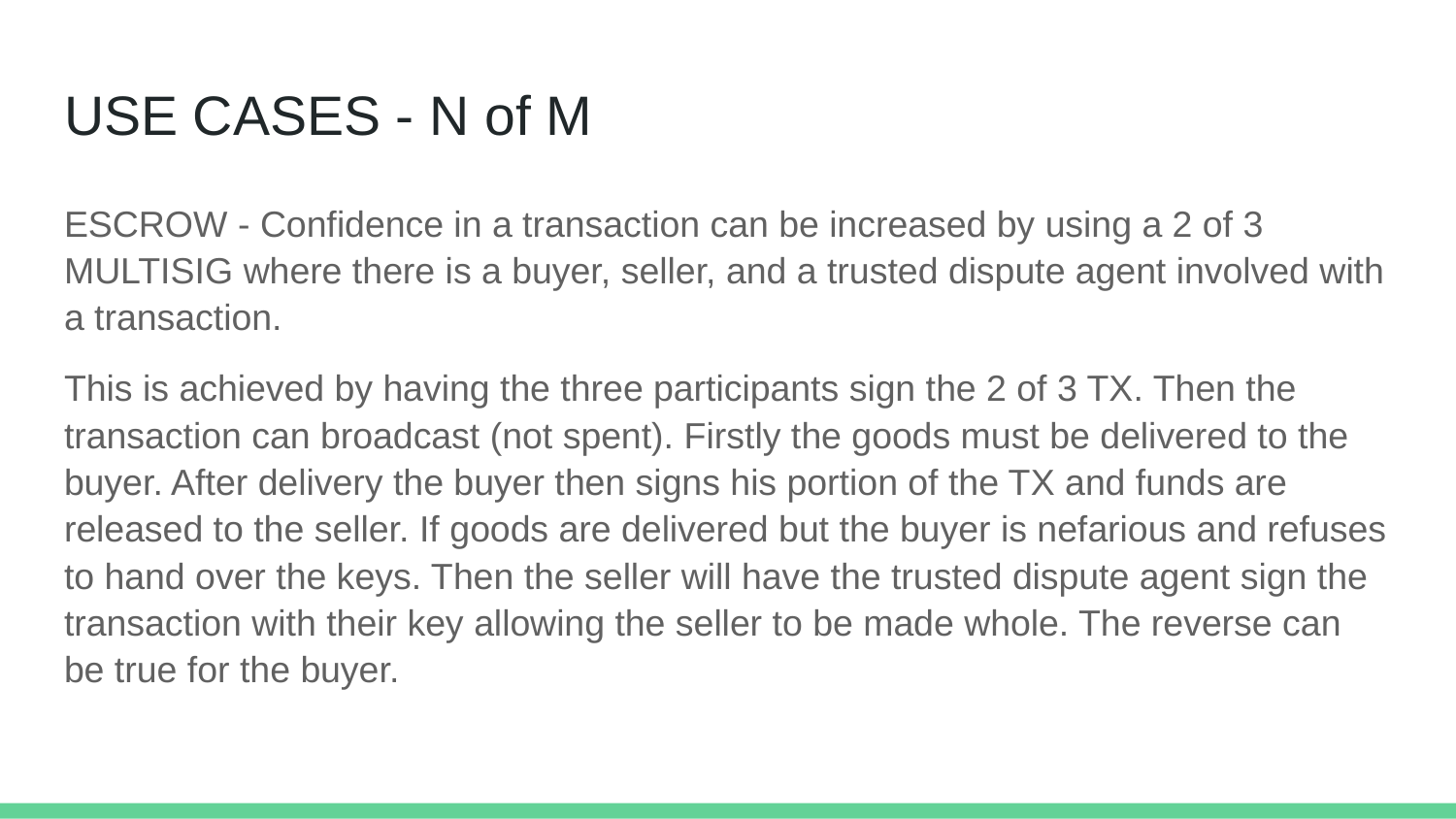

# USE CASES - N of M

ESCROW - Confidence in a transaction can be increased by using a 2 of 3 MULTISIG where there is a buyer, seller, and a trusted dispute agent involved with a transaction.
This is achieved by having the three participants sign the 2 of 3 TX. Then the transaction can broadcast (not spent). Firstly the goods must be delivered to the buyer. After delivery the buyer then signs his portion of the TX and funds are released to the seller. If goods are delivered but the buyer is nefarious and refuses to hand over the keys. Then the seller will have the trusted dispute agent sign the transaction with their key allowing the seller to be made whole. The reverse can be true for the buyer.